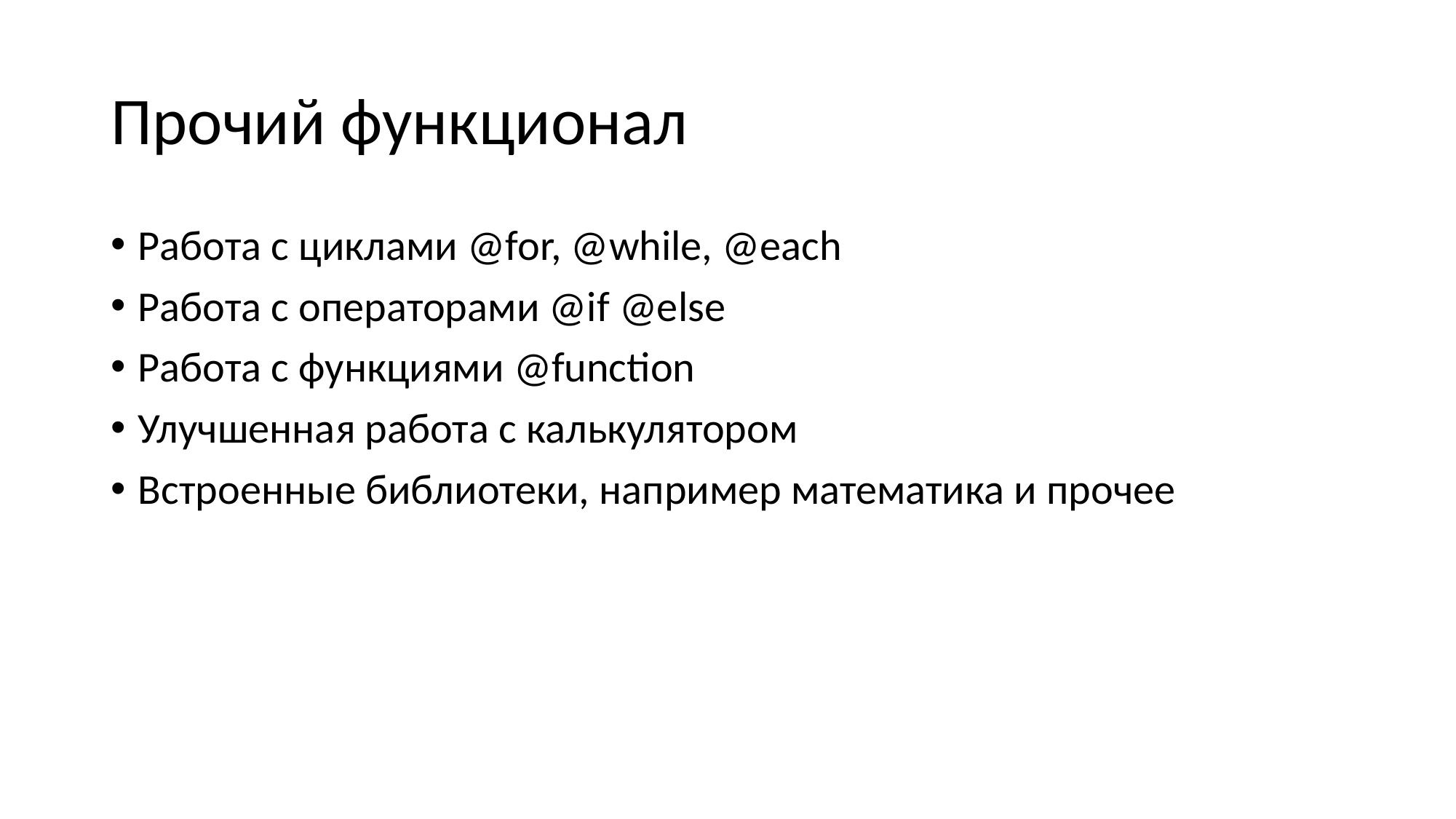

# Прочий функционал
Работа с циклами @for, @while, @each
Работа с операторами @if @else
Работа с функциями @function
Улучшенная работа с калькулятором
Встроенные библиотеки, например математика и прочее